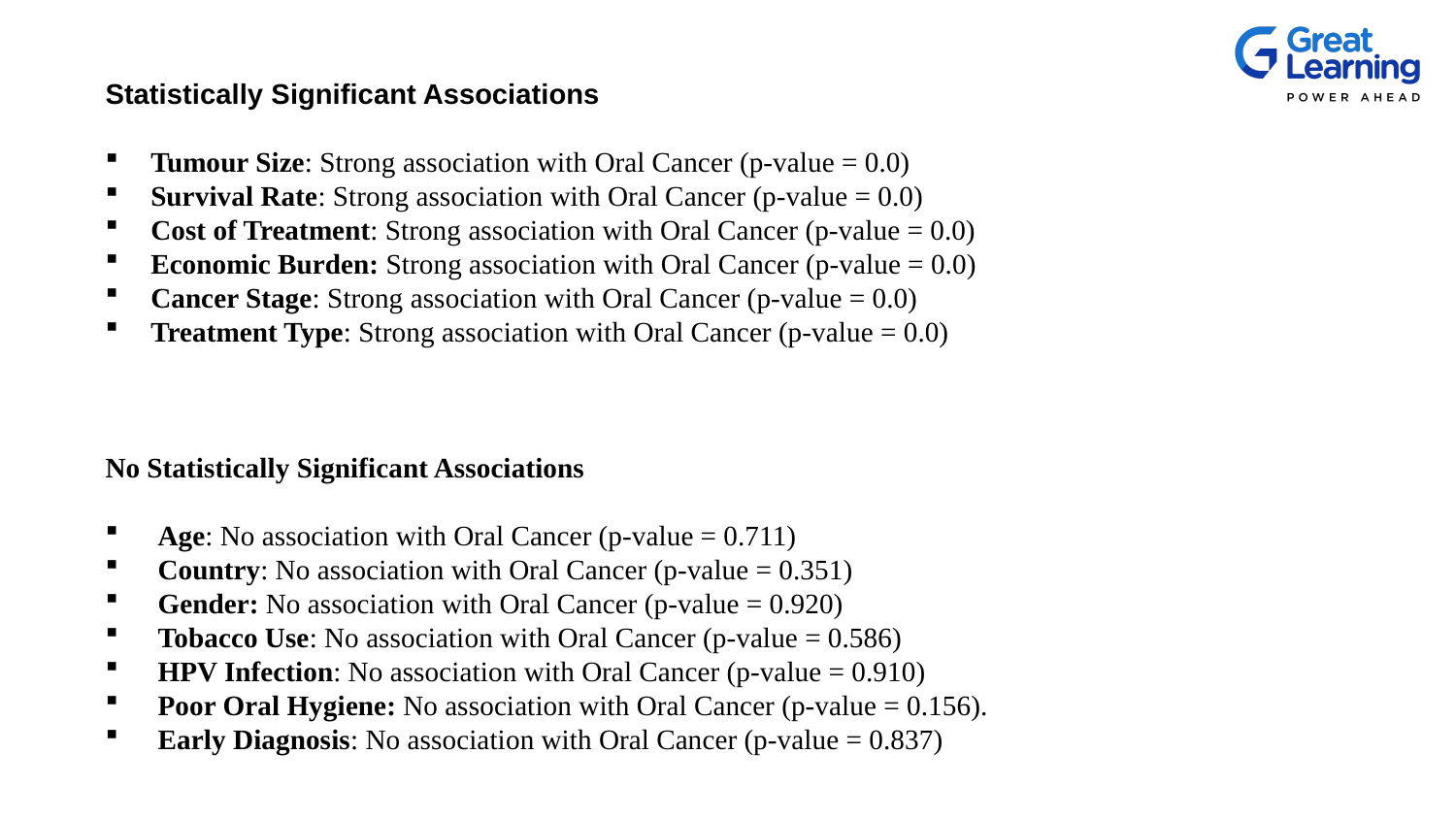

Statistically Significant Associations

Tumour Size: Strong association with Oral Cancer (p-value = 0.0)
Survival Rate: Strong association with Oral Cancer (p-value = 0.0)
Cost of Treatment: Strong association with Oral Cancer (p-value = 0.0)
Economic Burden: Strong association with Oral Cancer (p-value = 0.0)
Cancer Stage: Strong association with Oral Cancer (p-value = 0.0)
Treatment Type: Strong association with Oral Cancer (p-value = 0.0)

No Statistically Significant Associations

 Age: No association with Oral Cancer (p-value = 0.711)
 Country: No association with Oral Cancer (p-value = 0.351)
 Gender: No association with Oral Cancer (p-value = 0.920)
 Tobacco Use: No association with Oral Cancer (p-value = 0.586)
 HPV Infection: No association with Oral Cancer (p-value = 0.910)
 Poor Oral Hygiene: No association with Oral Cancer (p-value = 0.156).
 Early Diagnosis: No association with Oral Cancer (p-value = 0.837)